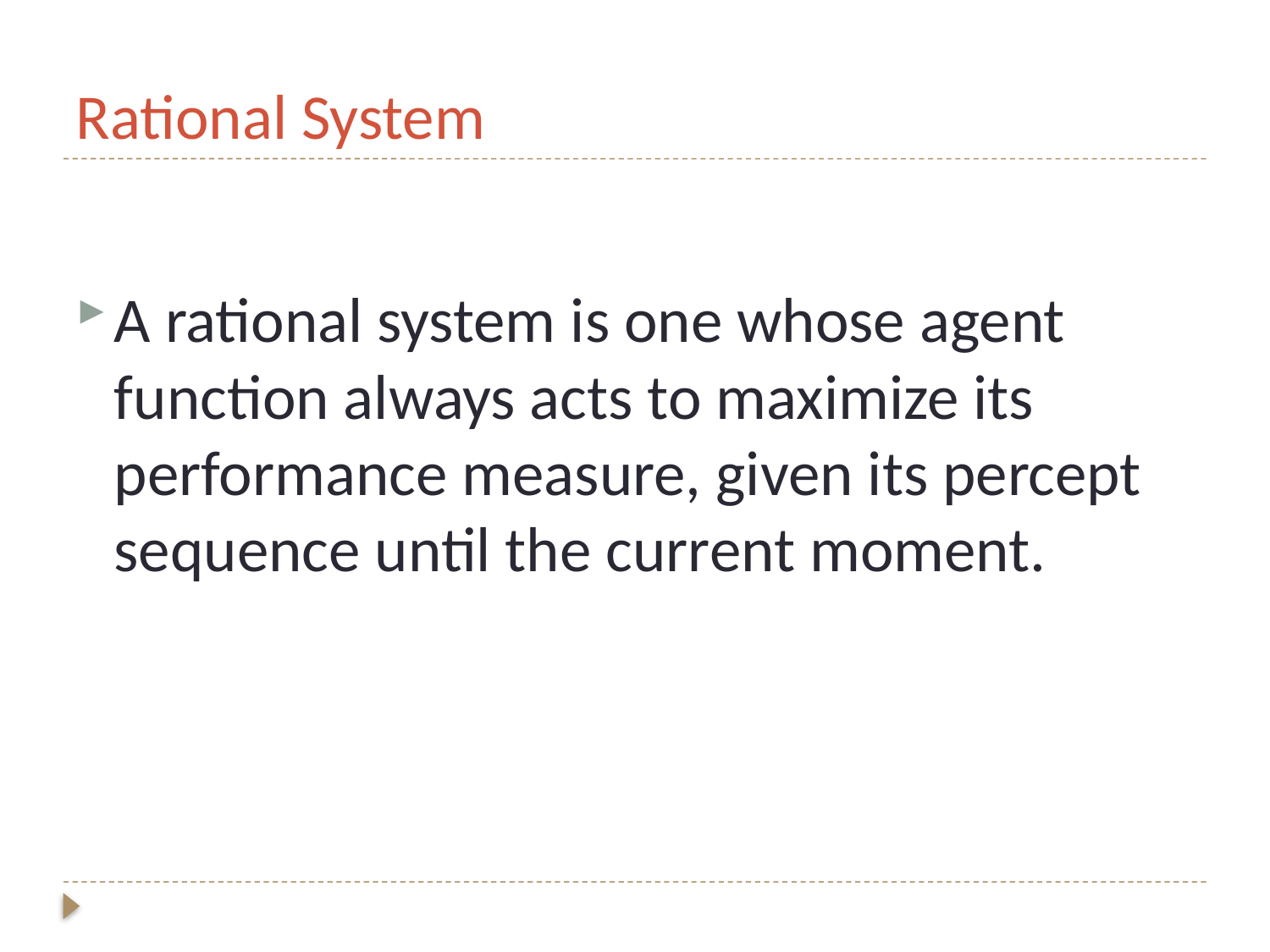

# Rational System

A rational system is one whose agent function always acts to maximize its performance measure, given its percept sequence until the current moment.